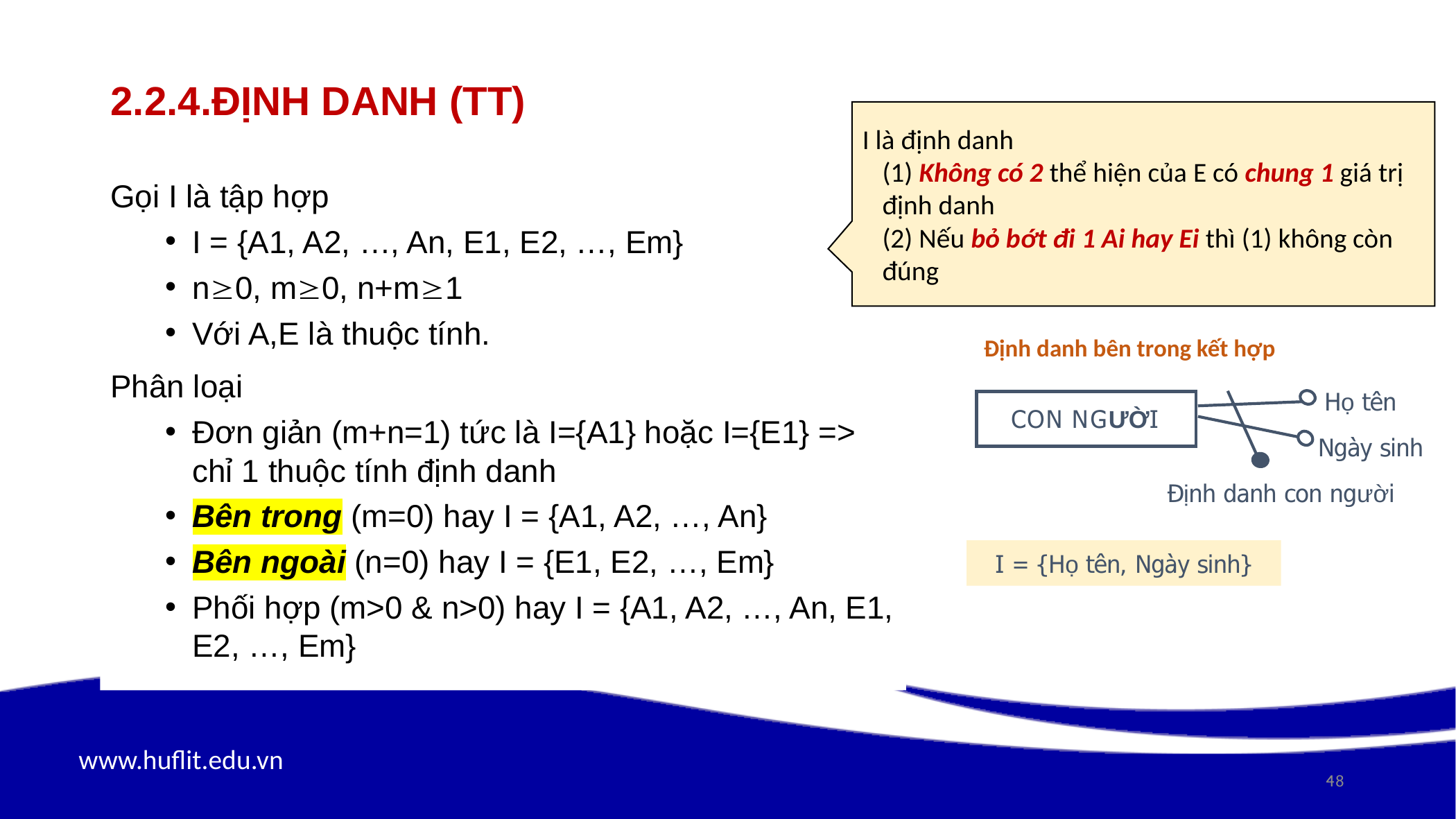

# 2.2.4.Định danh (tt)
I là định danh
(1) Không có 2 thể hiện của E có chung 1 giá trị định danh
(2) Nếu bỏ bớt đi 1 Ai hay Ei thì (1) không còn đúng
Gọi I là tập hợp
I = {A1, A2, …, An, E1, E2, …, Em}
n≥0, m≥0, n+m≥1
Với A,E là thuộc tính.
Phân loại
Đơn giản (m+n=1) tức là I={A1} hoặc I={E1} => chỉ 1 thuộc tính định danh
Bên trong (m=0) hay I = {A1, A2, …, An}
Bên ngoài (n=0) hay I = {E1, E2, …, Em}
Phối hợp (m>0 & n>0) hay I = {A1, A2, …, An, E1, E2, …, Em}

Định danh bên trong kết hợp

Họ tên
CON NGƯỜI

Ngày sinh

Định danh con người
I = {Họ tên, Ngày sinh}
48